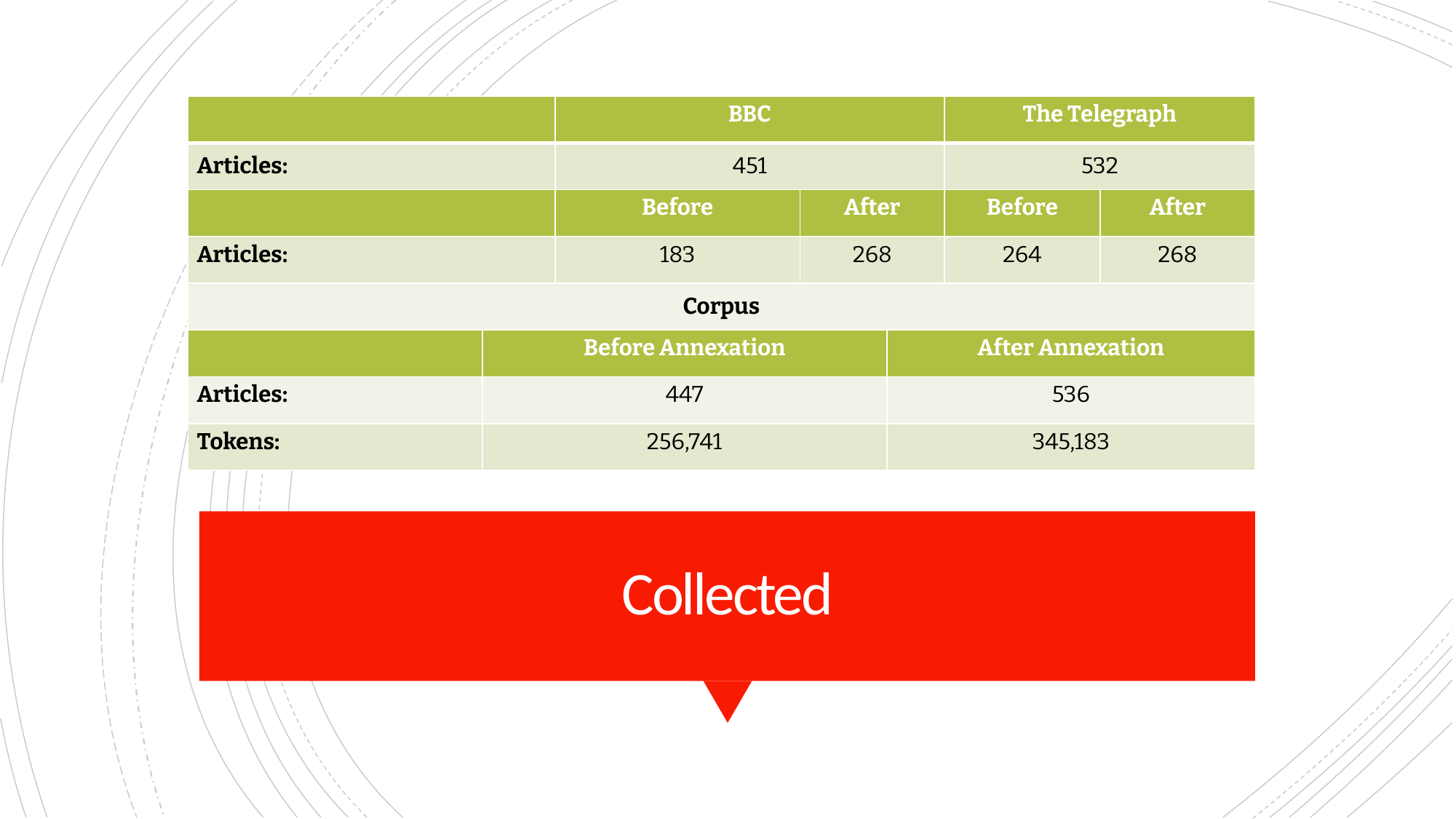

|  |  | BBC |  |  | The Telegraph |  |
| --- | --- | --- | --- | --- | --- | --- |
| Articles: |  | 451 |  |  | 532 |  |
|  |  | Before | After |  | Before | After |
| Articles: |  | 183 | 268 |  | 264 | 268 |
| Corpus |  |  |  |  |  |  |
|  | Before Annexation | Before Annexation |  | After Annexation | After Annexation |  |
| Articles: | 447 |  |  | 536 |  |  |
| Tokens: | 256,741 |  |  | 345,183 |  |  |

# Collected